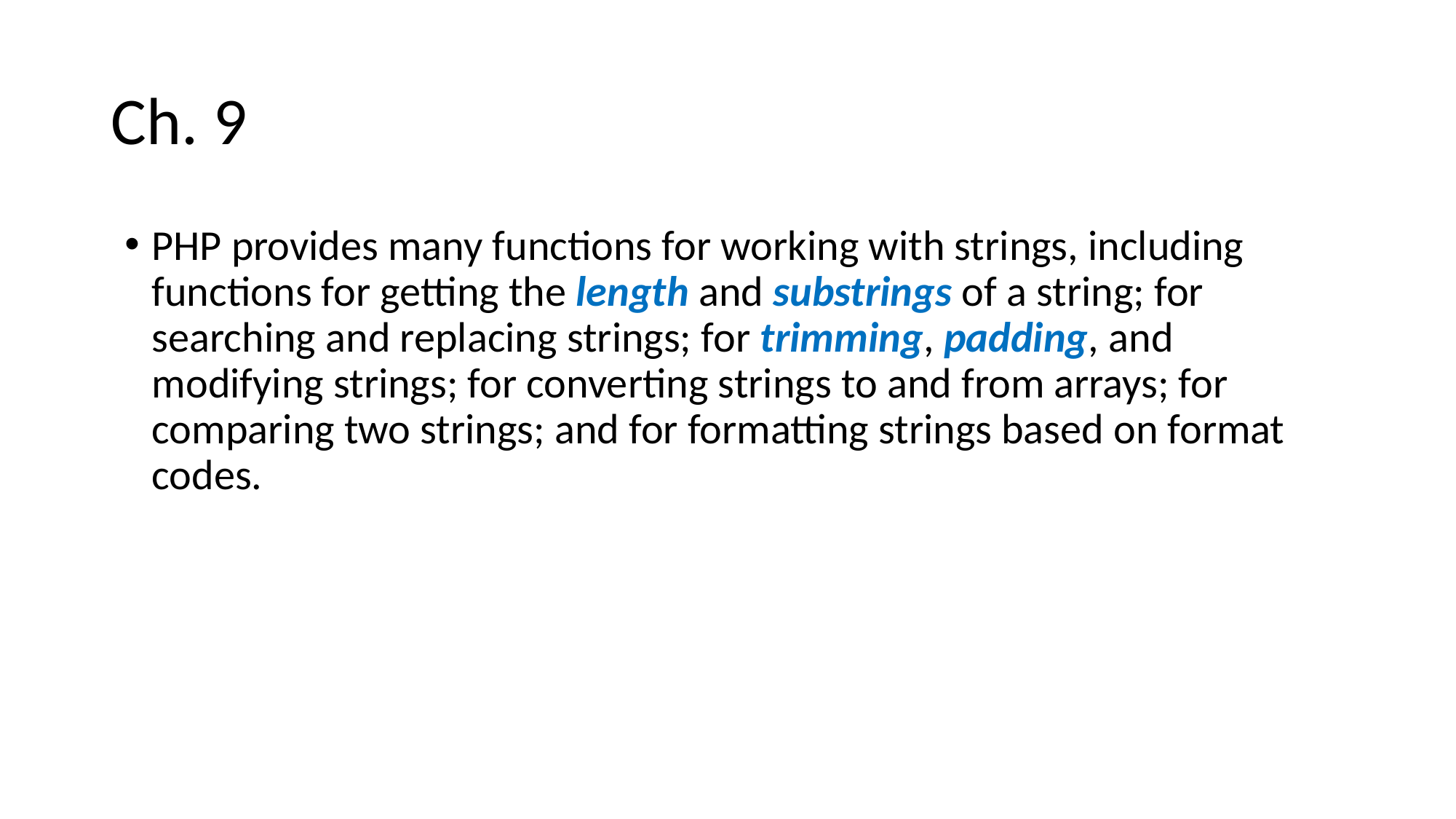

# Ch. 9
PHP provides many functions for working with strings, including functions for getting the length and substrings of a string; for searching and replacing strings; for trimming, padding, and modifying strings; for converting strings to and from arrays; for comparing two strings; and for formatting strings based on format codes.